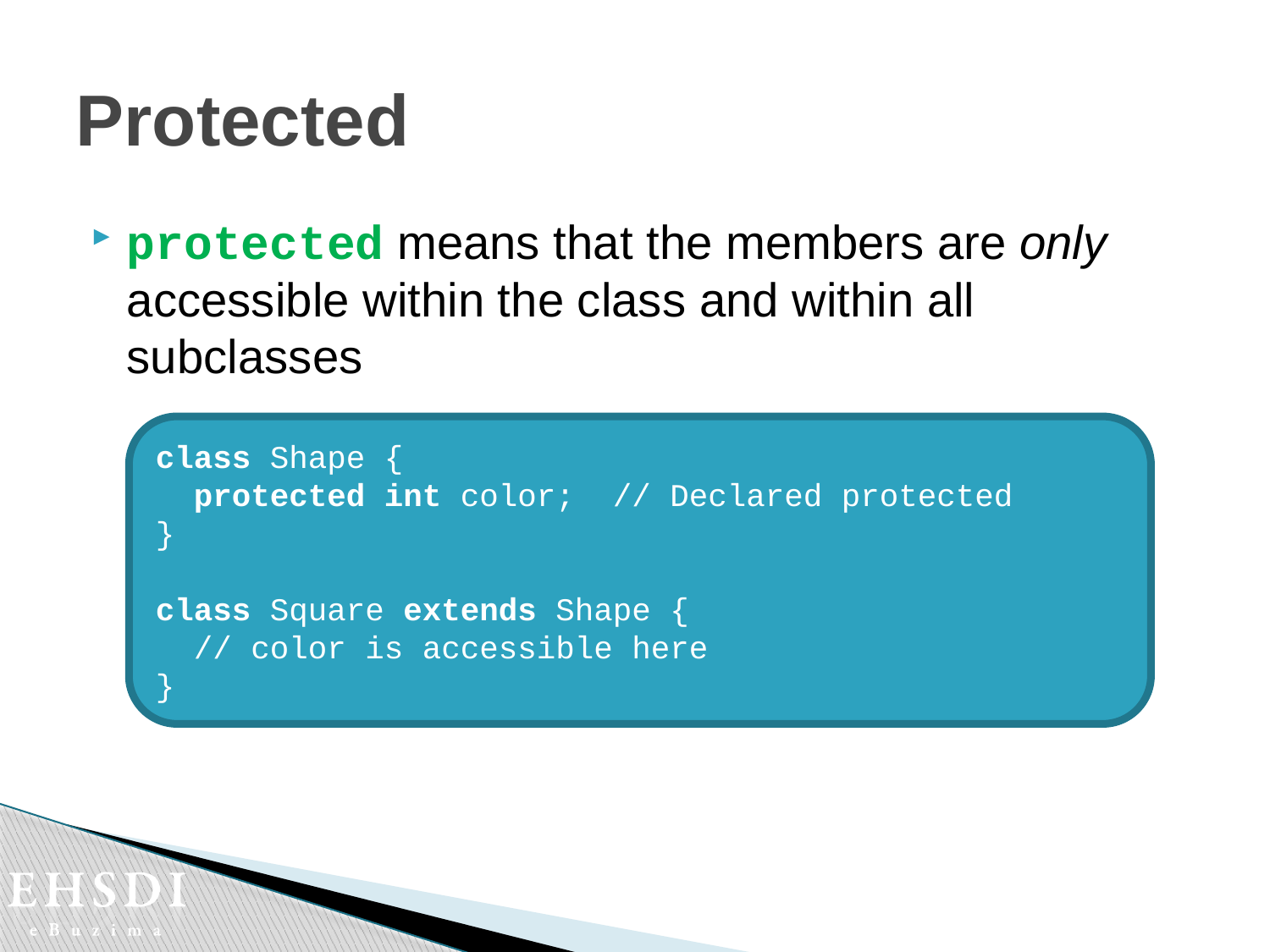

# Protected
protected means that the members are only accessible within the class and within all subclasses
class Shape {
  protected int color;  // Declared protected
}

class Square extends Shape {
  // color is accessible here
}